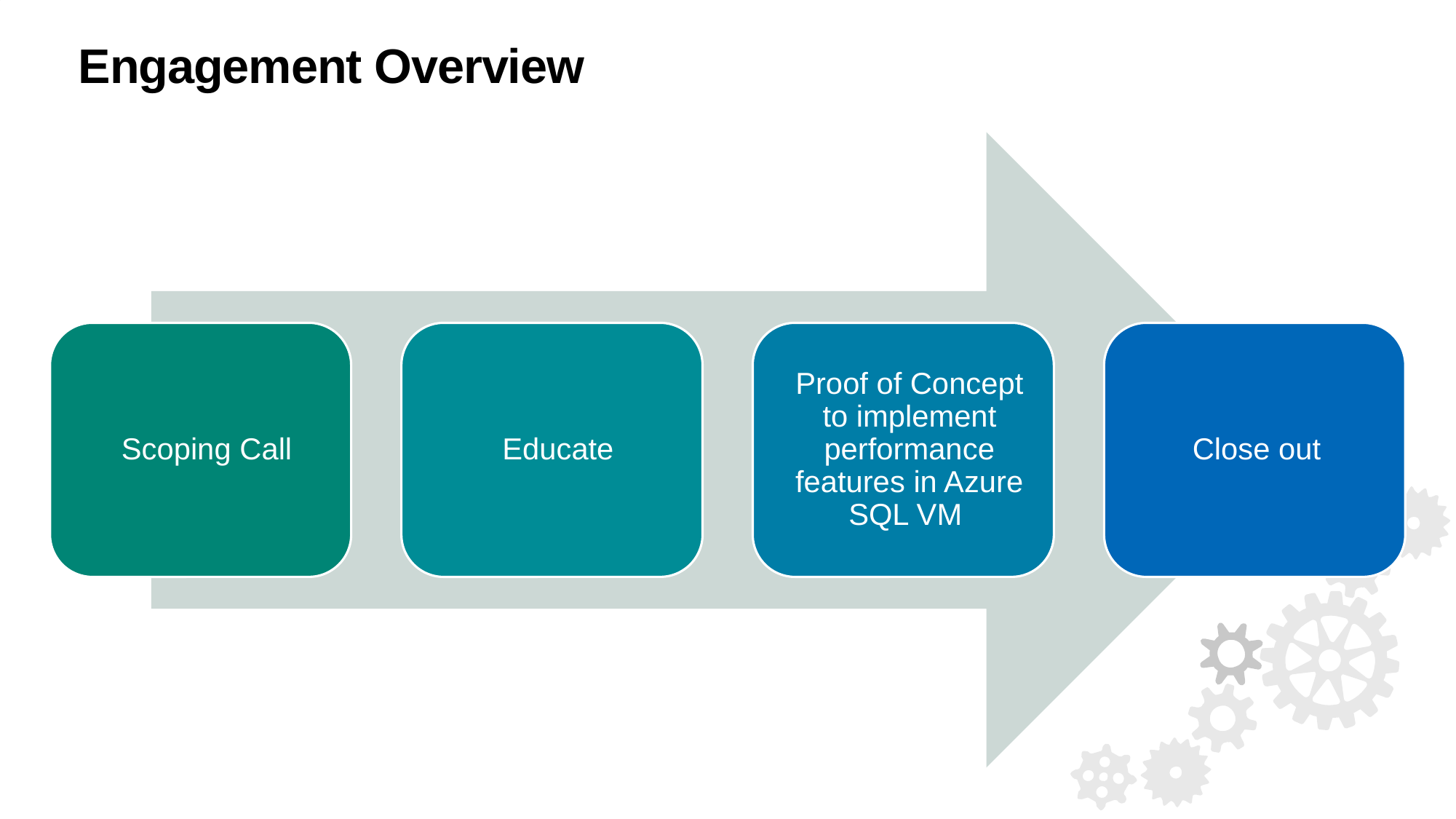

# Engagement Overview
Scoping Call
Educate
Proof of Concept to implement performance features in Azure SQL VM
Close out